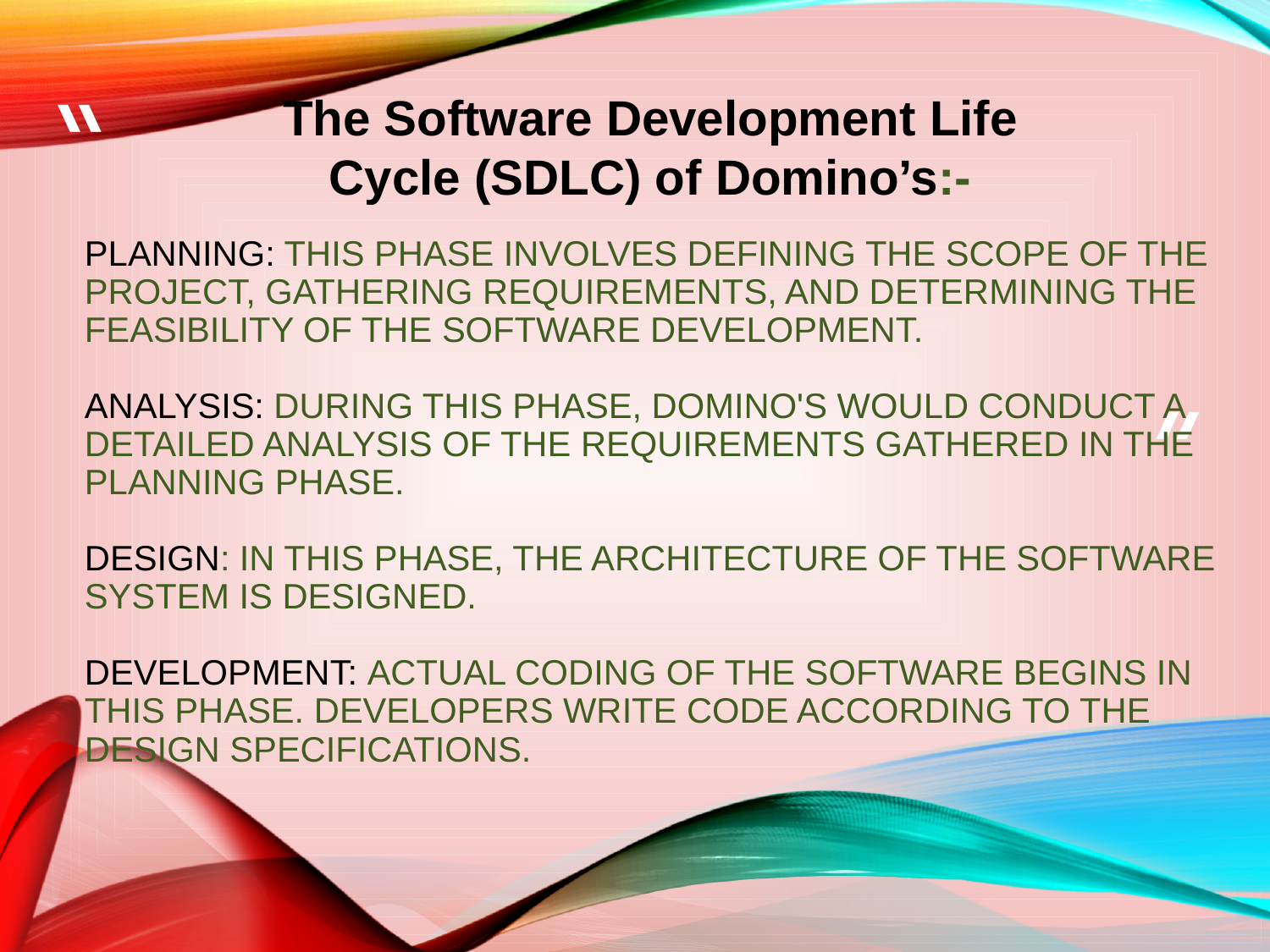

# Planning: This phase involves defining the scope of the project, gathering requirements, and determining the feasibility of the software development. Analysis: During this phase, Domino's would conduct a detailed analysis of the requirements gathered in the planning phase. Design: In this phase, the architecture of the software system is designed. Development: Actual coding of the software begins in this phase. Developers write code according to the design specifications.
The Software Development Life Cycle (SDLC) of Domino’s:-